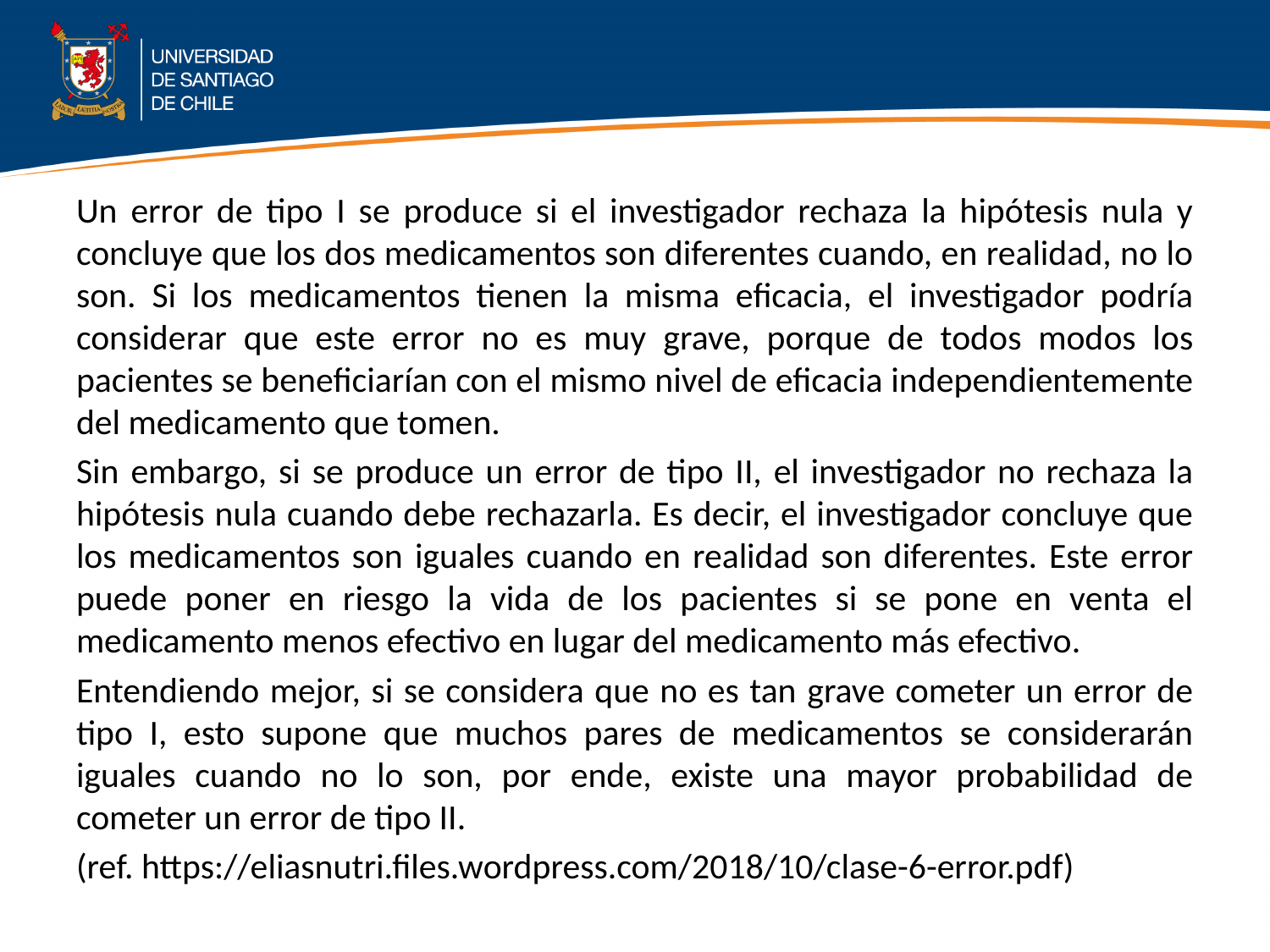

Un error de tipo I se produce si el investigador rechaza la hipótesis nula y concluye que los dos medicamentos son diferentes cuando, en realidad, no lo son. Si los medicamentos tienen la misma eficacia, el investigador podría considerar que este error no es muy grave, porque de todos modos los pacientes se beneficiarían con el mismo nivel de eficacia independientemente del medicamento que tomen.
Sin embargo, si se produce un error de tipo II, el investigador no rechaza la hipótesis nula cuando debe rechazarla. Es decir, el investigador concluye que los medicamentos son iguales cuando en realidad son diferentes. Este error puede poner en riesgo la vida de los pacientes si se pone en venta el medicamento menos efectivo en lugar del medicamento más efectivo.
Entendiendo mejor, si se considera que no es tan grave cometer un error de tipo I, esto supone que muchos pares de medicamentos se considerarán iguales cuando no lo son, por ende, existe una mayor probabilidad de cometer un error de tipo II.
(ref. https://eliasnutri.files.wordpress.com/2018/10/clase-6-error.pdf)